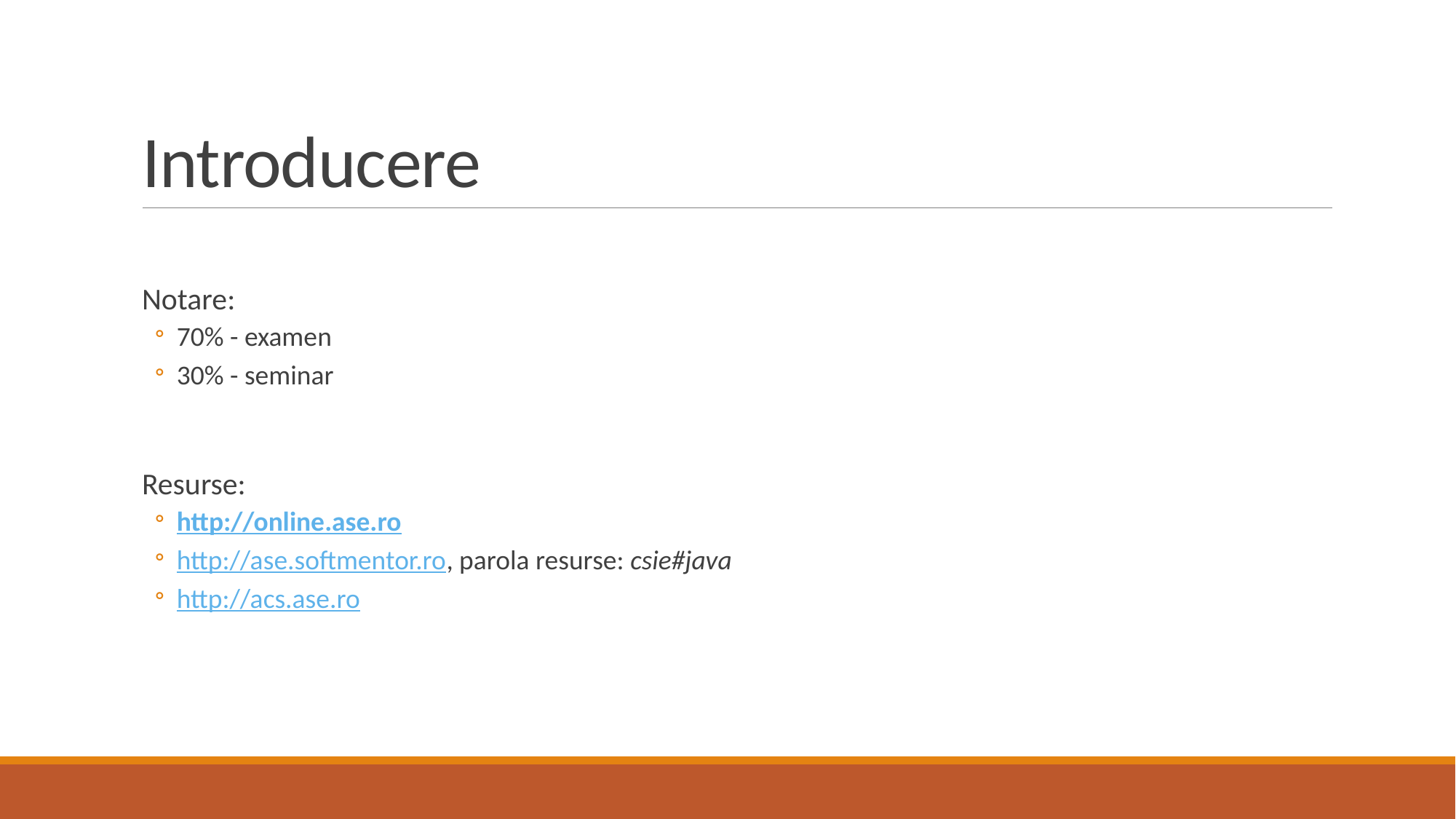

# Introducere

Notare:
70% - examen
30% - seminar

Resurse:
http://online.ase.ro
http://ase.softmentor.ro, parola resurse: csie#java
http://acs.ase.ro